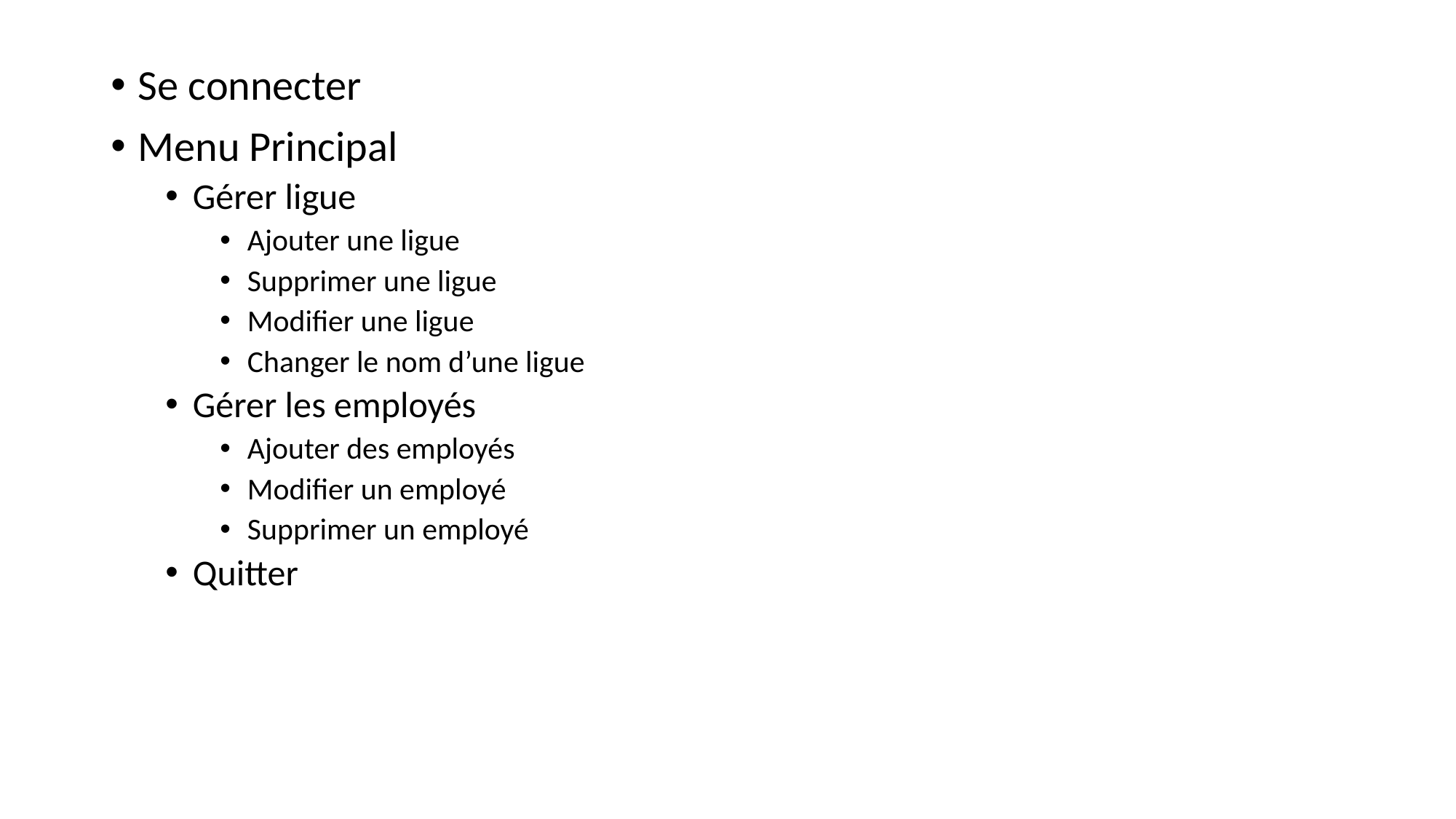

Se connecter
Menu Principal
Gérer ligue
Ajouter une ligue
Supprimer une ligue
Modifier une ligue
Changer le nom d’une ligue
Gérer les employés
Ajouter des employés
Modifier un employé
Supprimer un employé
Quitter